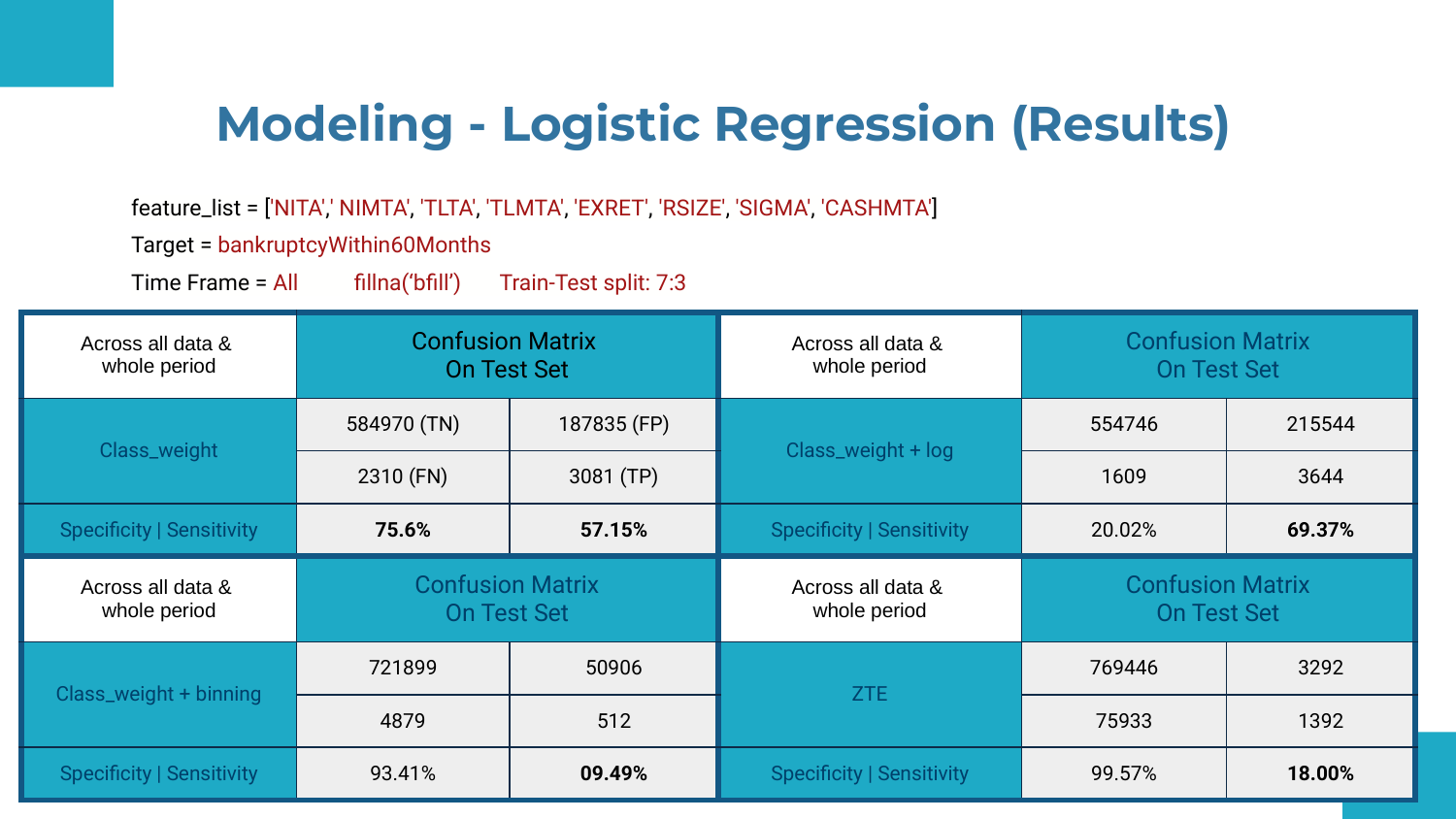

# Modeling - Logistic Regression (Results)
feature_list = ['NITA',' NIMTA', 'TLTA', 'TLMTA', 'EXRET', 'RSIZE', 'SIGMA', 'CASHMTA']
Target = bankruptcyWithin60Months
Time Frame = All          fillna(‘bfill’)       Train-Test split: 7:3
| Across all data & whole period | Confusion Matrix On Test Set |  | Across all data & whole period | Confusion Matrix On Test Set |  |
| --- | --- | --- | --- | --- | --- |
| Class\_weight | 584970 (TN) | 187835 (FP) | Class\_weight + log | 554746 | 215544 |
|  | 2310 (FN) | 3081 (TP) |  | 1609 | 3644 |
| Specificity | Sensitivity | 75.6% | 57.15% | Specificity | Sensitivity | 20.02% | 69.37% |
| Across all data & whole period | Confusion Matrix On Test Set |  | Across all data & whole period | Confusion Matrix On Test Set |  |
| Class\_weight + binning | 721899 | 50906 | ZTE | 769446 | 3292 |
|  | 4879 | 512 |  | 75933 | 1392 |
| Specificity | Sensitivity | 93.41% | 09.49% | Specificity | Sensitivity | 99.57% | 18.00% |